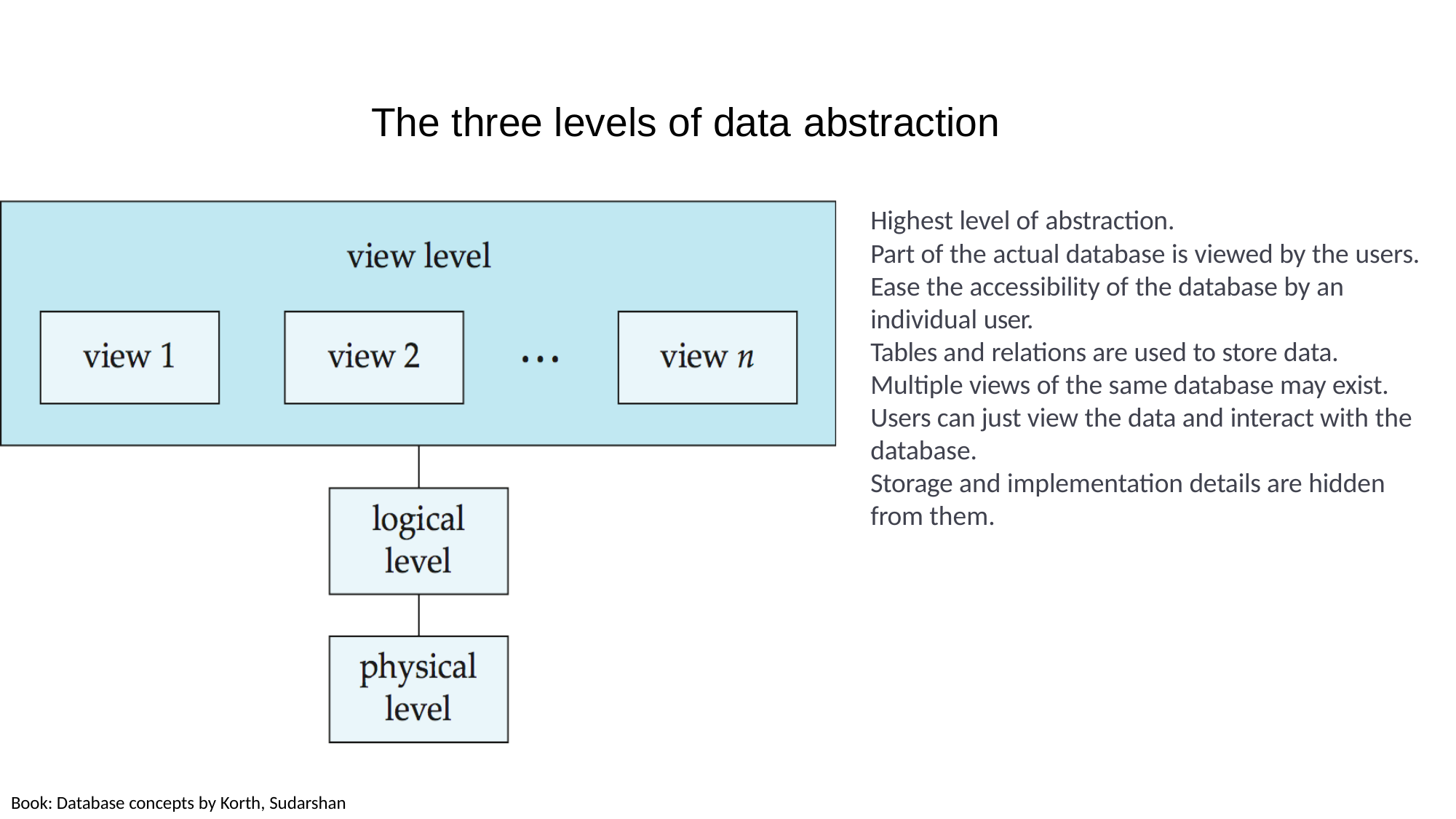

The three levels of data abstraction

Highest level of abstraction.
Part of the actual database is viewed by the users.  Ease the accessibility of the database by an  individual user.
Tables and relations are used to store data.  Multiple views of the same database may exist.  Users can just view the data and interact with the  database.
Storage and implementation details are hidden  from them.
Book: Database concepts by Korth, Sudarshan